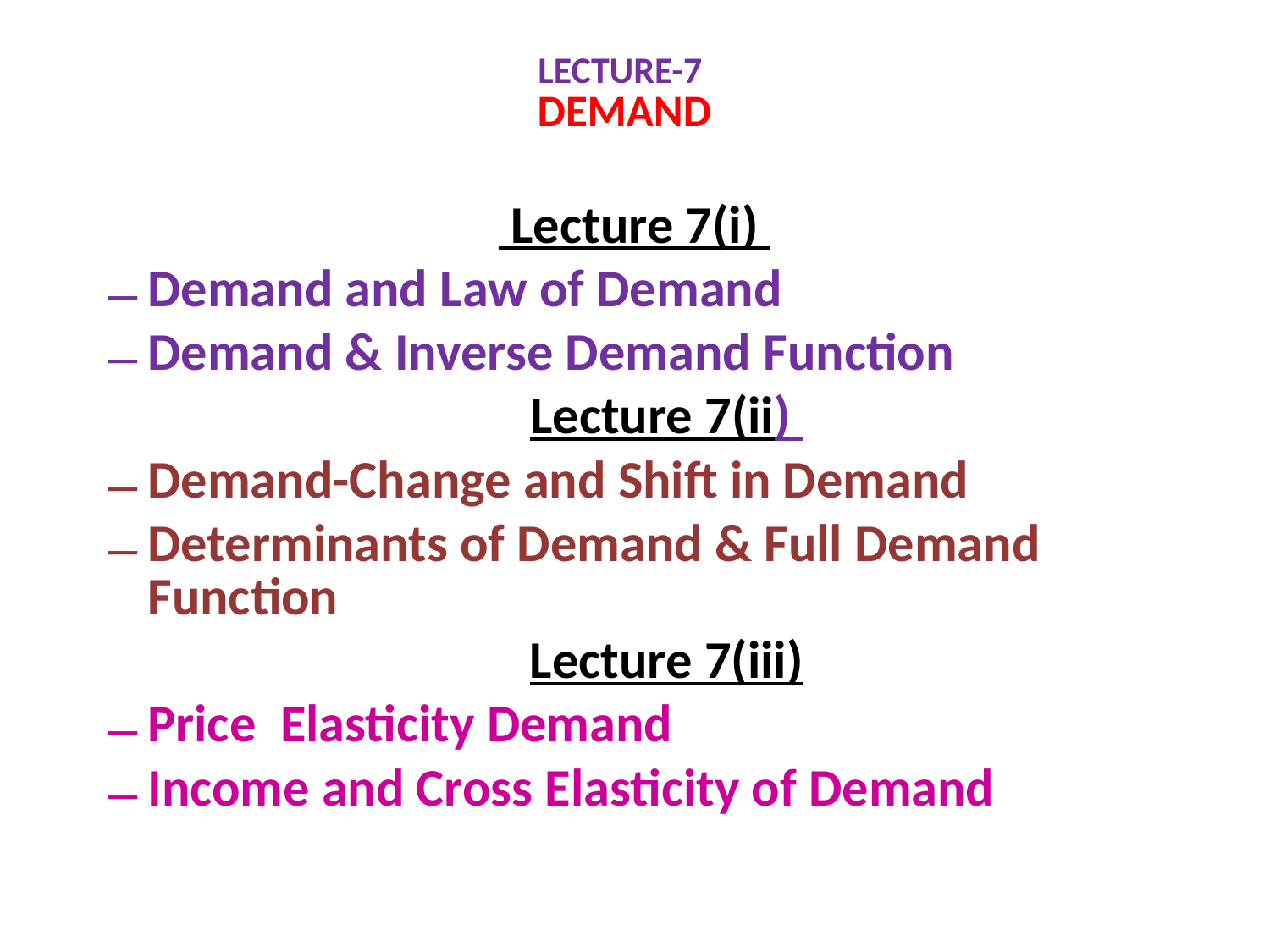

# LECTURE-7 DEMAND
 Lecture 7(i)
Demand and Law of Demand
Demand & Inverse Demand Function
Lecture 7(ii)
Demand-Change and Shift in Demand
Determinants of Demand & Full Demand Function
Lecture 7(iii)
Price  Elasticity Demand
Income and Cross Elasticity of Demand